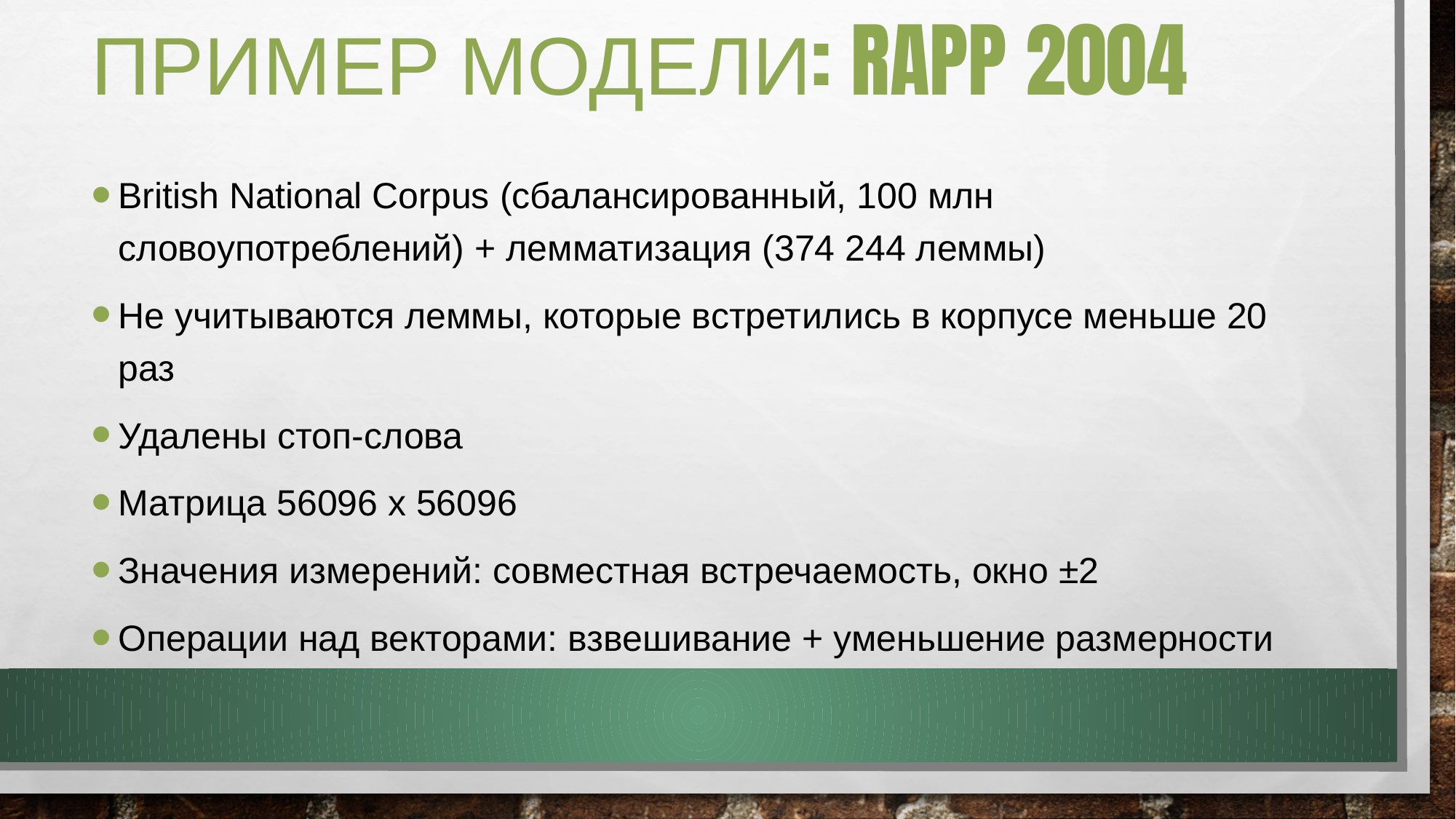

# Пример модели: Rapp 2004
British National Corpus (сбалансированный, 100 млн словоупотреблений) + лемматизация (374 244 леммы)
Не учитываются леммы, которые встретились в корпусе меньше 20 раз
Удалены стоп-слова
Матрица 56096 х 56096
Значения измерений: совместная встречаемость, окно ±2
Операции над векторами: взвешивание + уменьшение размерности